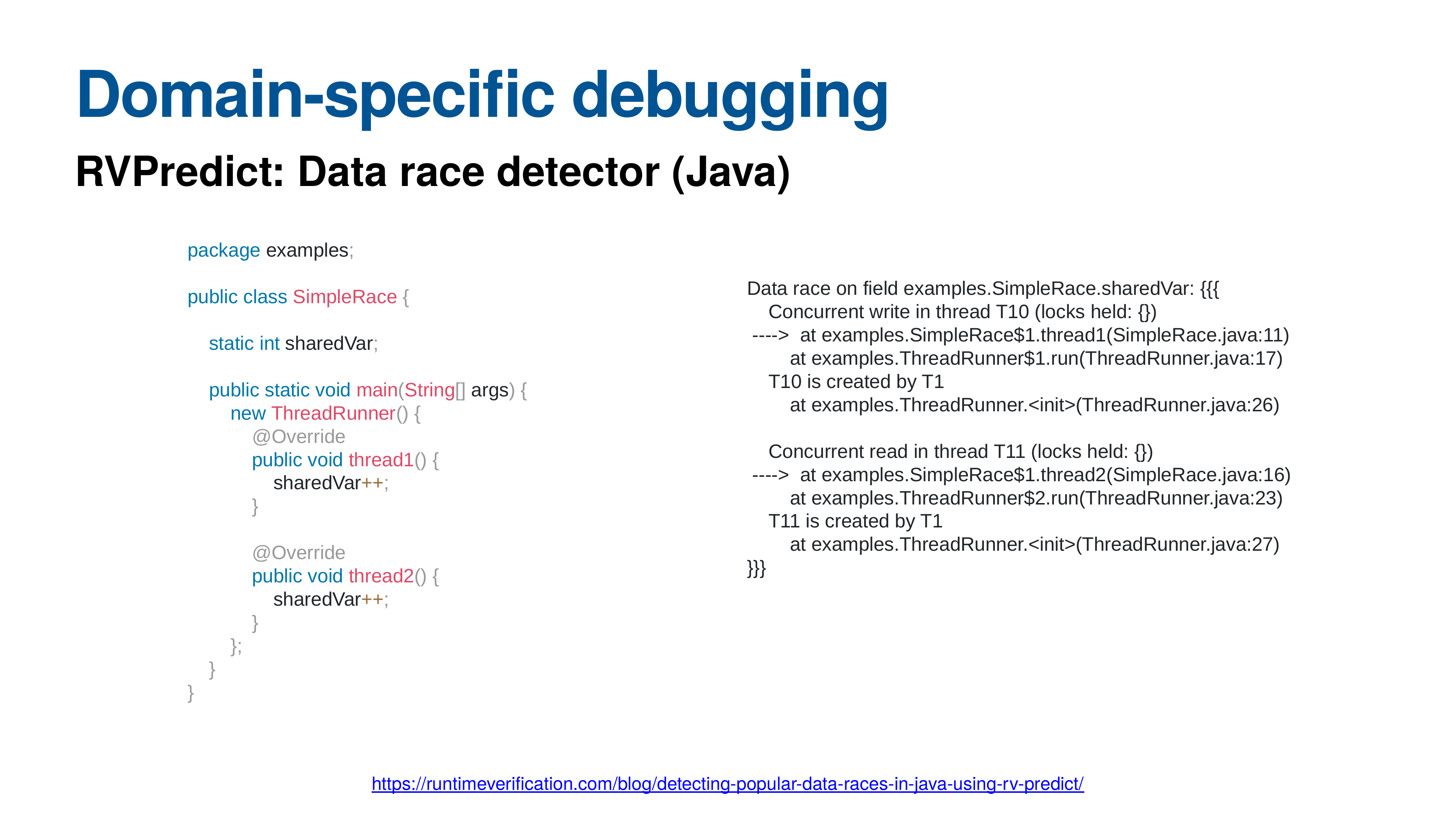

# Domain-specific debugging
RVPredict: Data race detector (Java)
package examples;

public class SimpleRace {

    static int sharedVar;

    public static void main(String[] args) {
        new ThreadRunner() {
            @Override
            public void thread1() {
                sharedVar++;
            }

            @Override
            public void thread2() {
                sharedVar++;
            }
        };
    }
}
Data race on field examples.SimpleRace.sharedVar: {{{
    Concurrent write in thread T10 (locks held: {})
 ---->  at examples.SimpleRace$1.thread1(SimpleRace.java:11)
        at examples.ThreadRunner$1.run(ThreadRunner.java:17)
    T10 is created by T1
        at examples.ThreadRunner.<init>(ThreadRunner.java:26)

    Concurrent read in thread T11 (locks held: {})
 ---->  at examples.SimpleRace$1.thread2(SimpleRace.java:16)
        at examples.ThreadRunner$2.run(ThreadRunner.java:23)
    T11 is created by T1
        at examples.ThreadRunner.<init>(ThreadRunner.java:27)
}}}
https://runtimeverification.com/blog/detecting-popular-data-races-in-java-using-rv-predict/